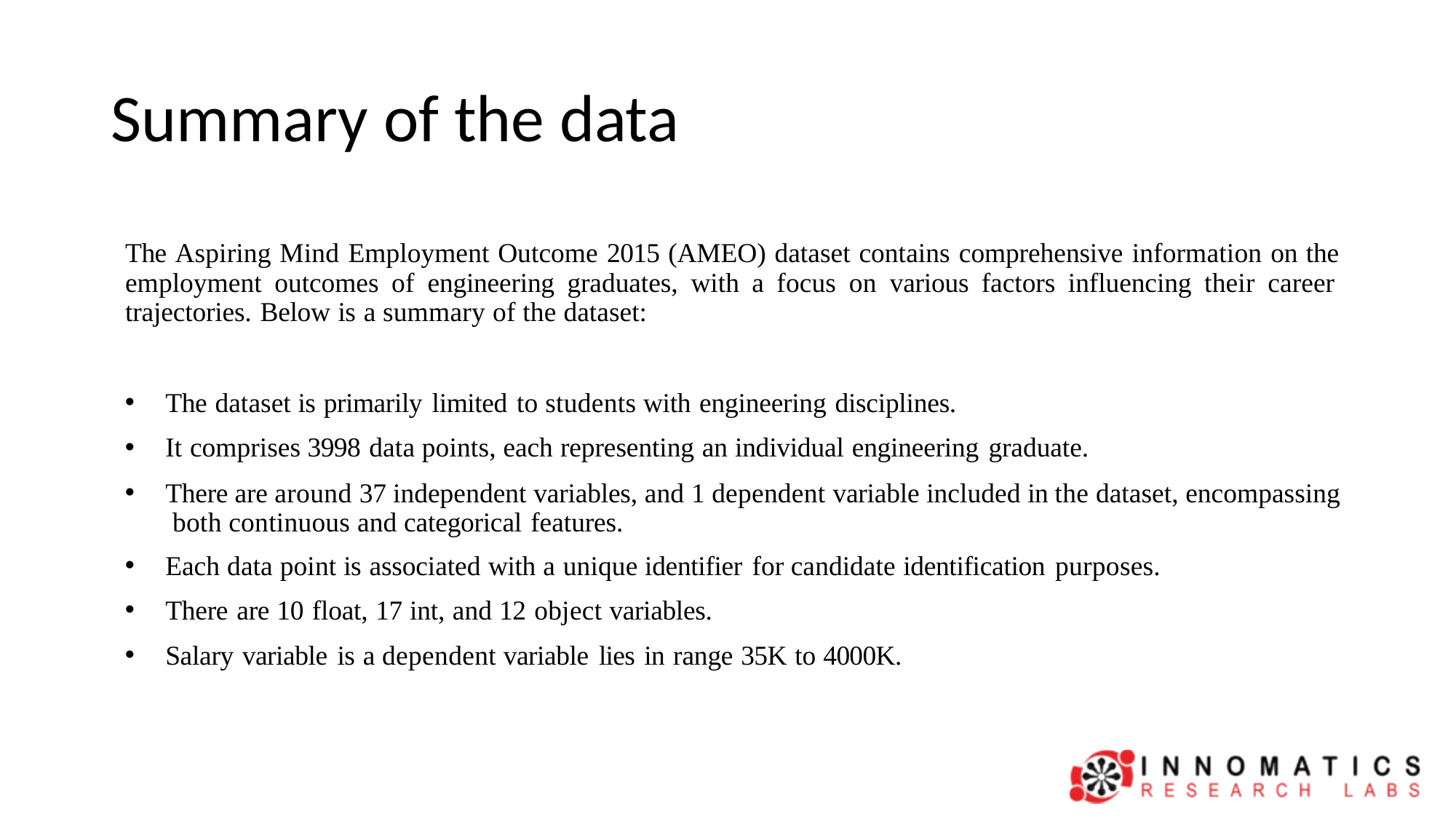

# Summary of the data
The Aspiring Mind Employment Outcome 2015 (AMEO) dataset contains comprehensive information on the  employment outcomes of engineering graduates, with a focus on various factors influencing their career  trajectories. Below is a summary of the dataset:

The dataset is primarily limited to students with engineering disciplines.
It comprises 3998 data points, each representing an individual engineering graduate.
There are around 37 independent variables, and 1 dependent variable included in the dataset, encompassing  both continuous and categorical features.
Each data point is associated with a unique identifier for candidate identification purposes.
There are 10 float, 17 int, and 12 object variables.
Salary variable is a dependent variable lies in range 35K to 4000K.